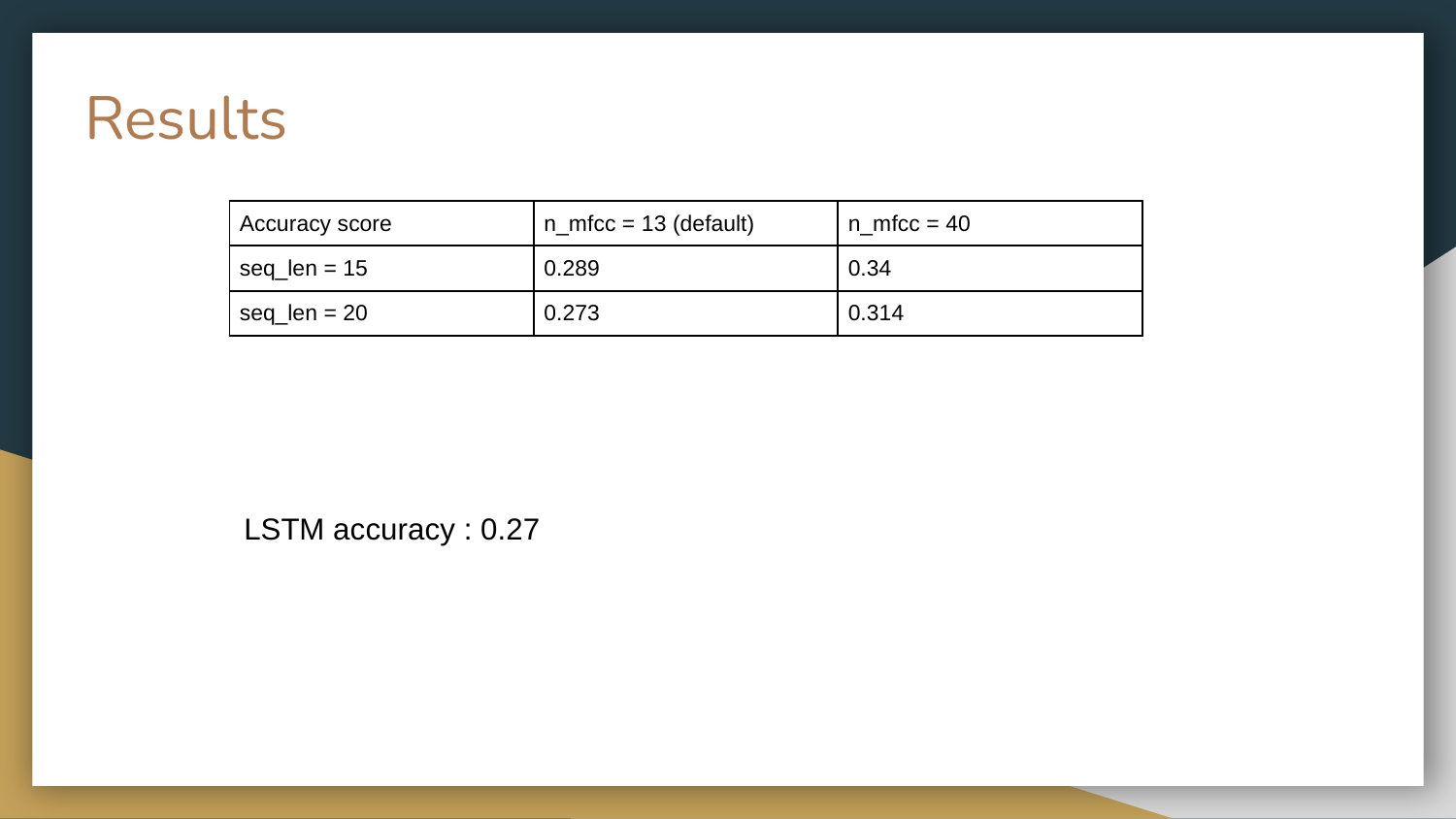

# Results
| Accuracy score | n\_mfcc = 13 (default) | n\_mfcc = 40 |
| --- | --- | --- |
| seq\_len = 15 | 0.289 | 0.34 |
| seq\_len = 20 | 0.273 | 0.314 |

LSTM accuracy : 0.27